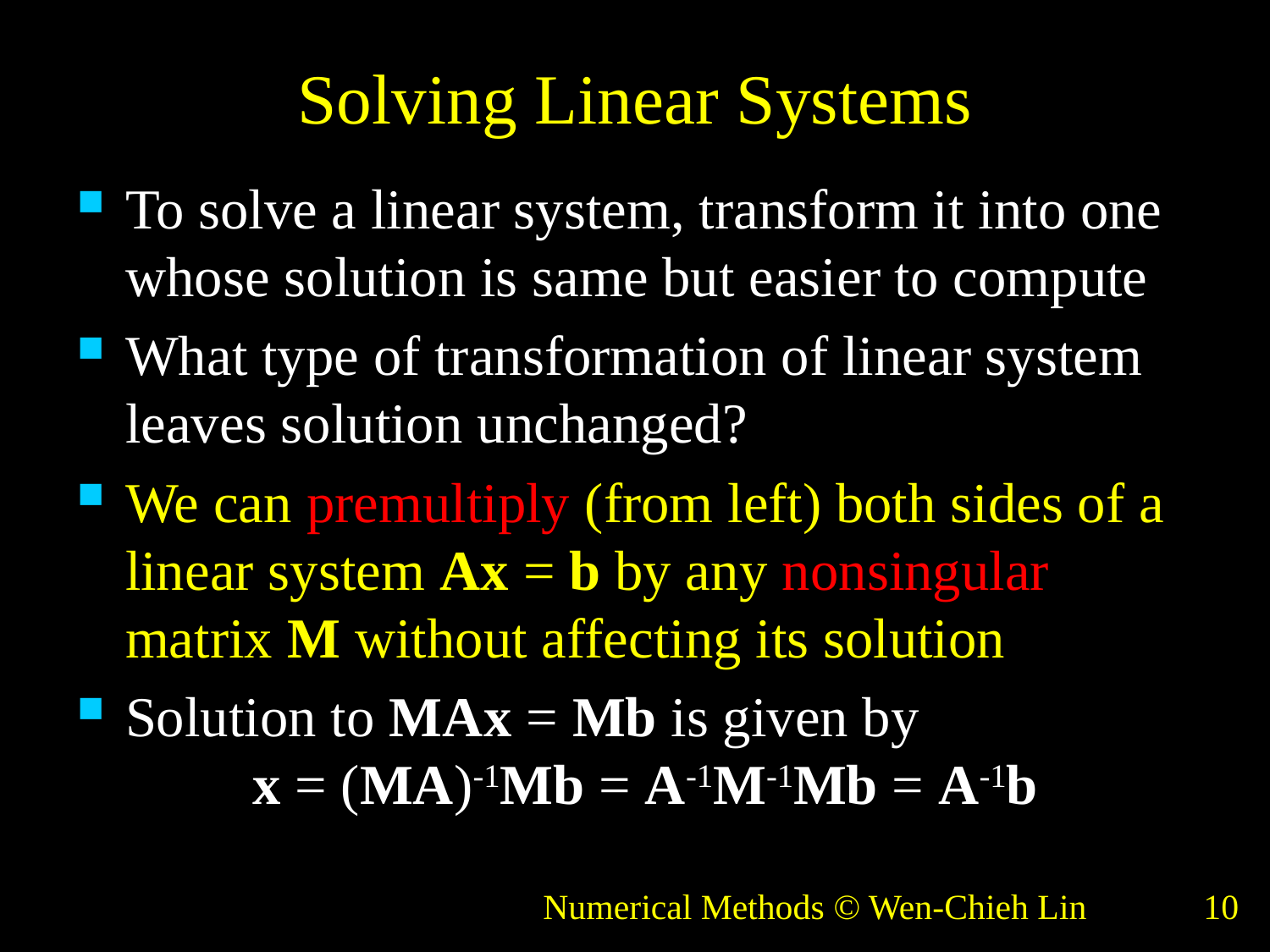

# Solving Linear Systems
To solve a linear system, transform it into one whose solution is same but easier to compute
What type of transformation of linear system leaves solution unchanged?
We can premultiply (from left) both sides of a linear system Ax = b by any nonsingular matrix M without affecting its solution
Solution to MAx = Mb is given by
	x = (MA)-1Mb = A-1M-1Mb = A-1b
Numerical Methods © Wen-Chieh Lin
10